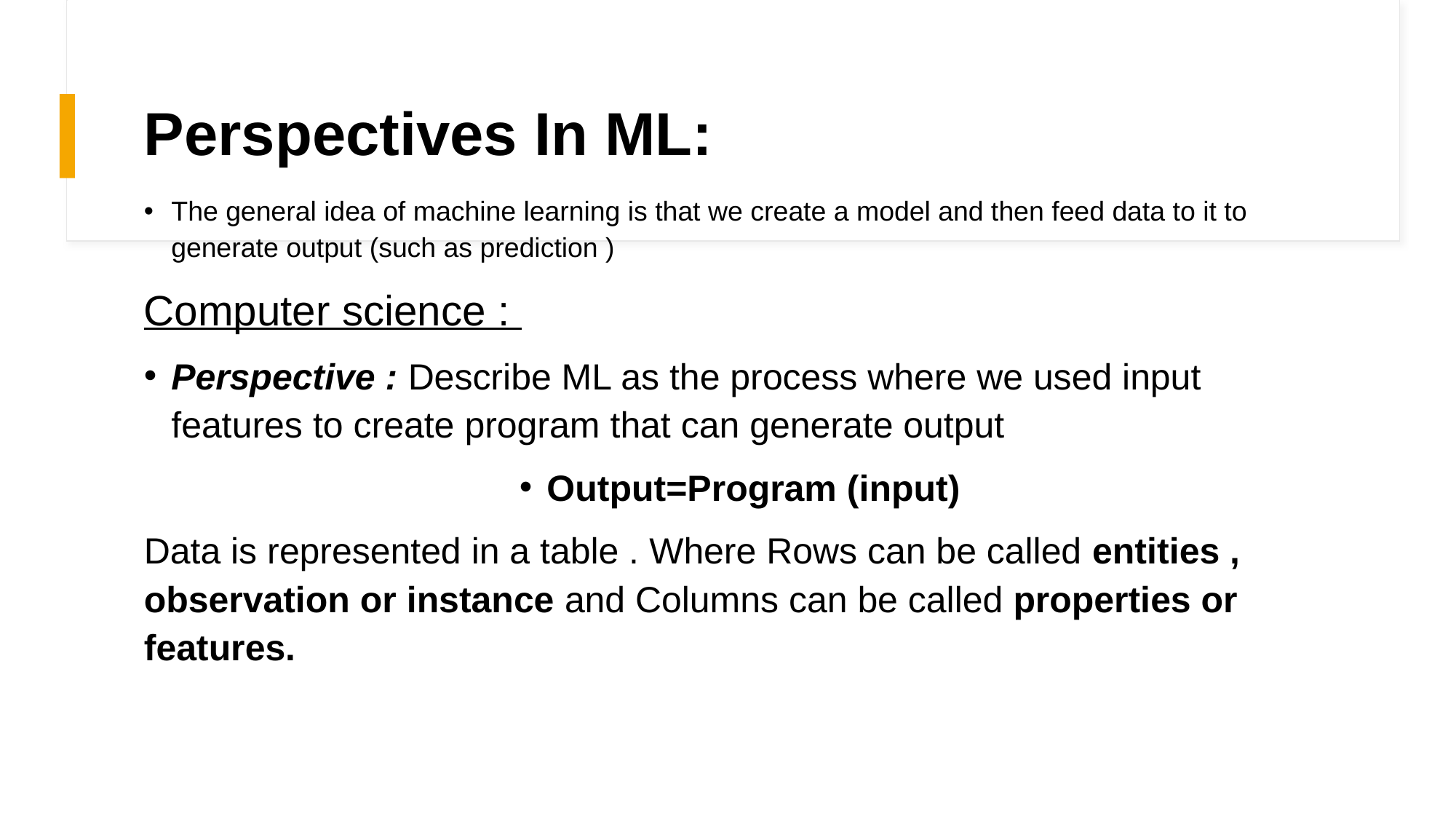

# Perspectives In ML:
The general idea of machine learning is that we create a model and then feed data to it to generate output (such as prediction )
Computer science :
Perspective : Describe ML as the process where we used input features to create program that can generate output
Output=Program (input)
Data is represented in a table . Where Rows can be called entities , observation or instance and Columns can be called properties or features.